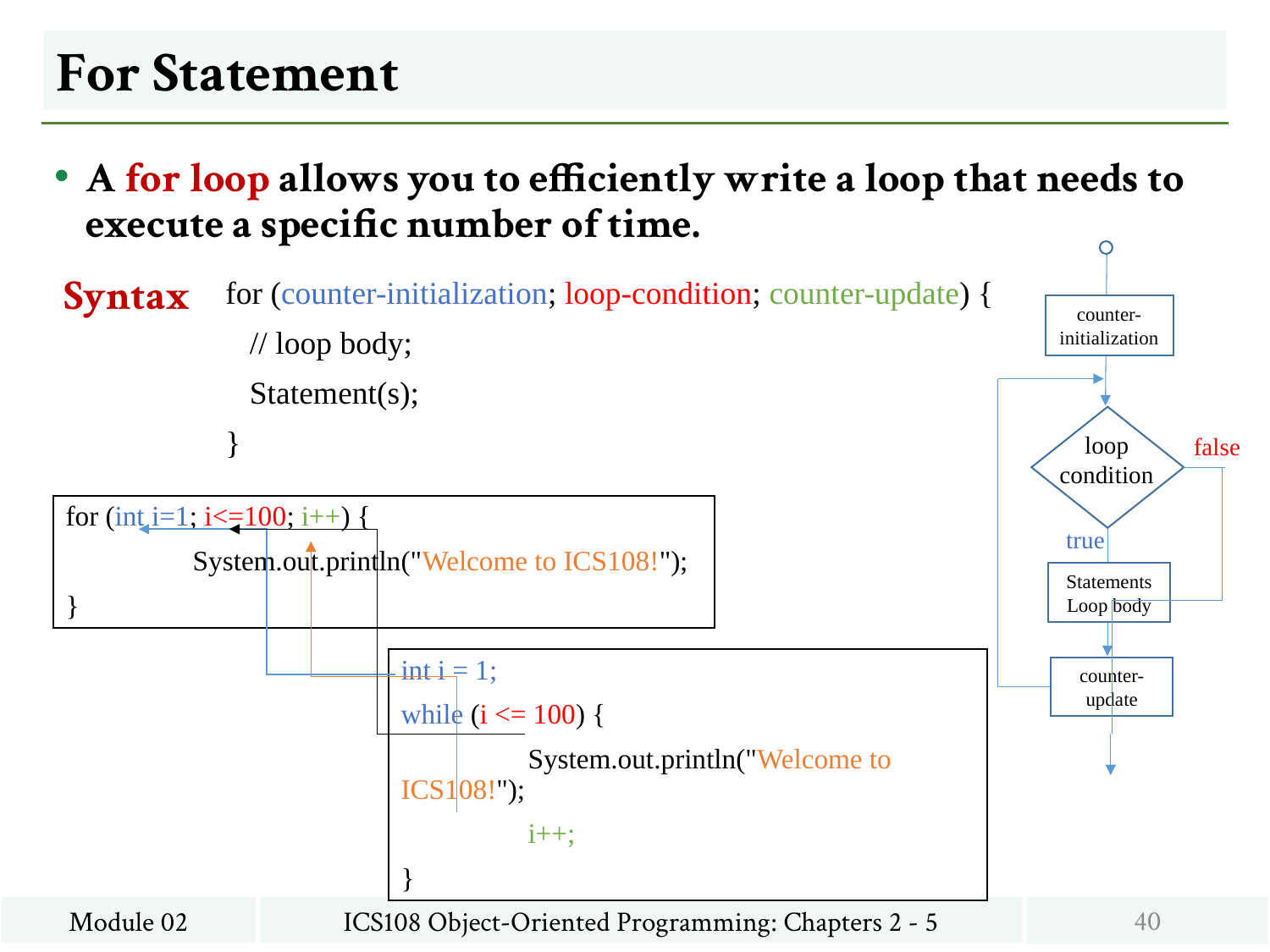

# For Statement
A for loop allows you to efficiently write a loop that needs to execute a specific number of time.

counter-initialization

loop
condition
false
true
Statements
Loop body
counter-update
Syntax
for (counter-initialization; loop-condition; counter-update) {
   // loop body;
   Statement(s);
}
for (int i=1; i<=100; i++) {
   	System.out.println("Welcome to ICS108!");
}
int i = 1;
while (i <= 100) {
	System.out.println("Welcome to ICS108!");
	i++;
}
40